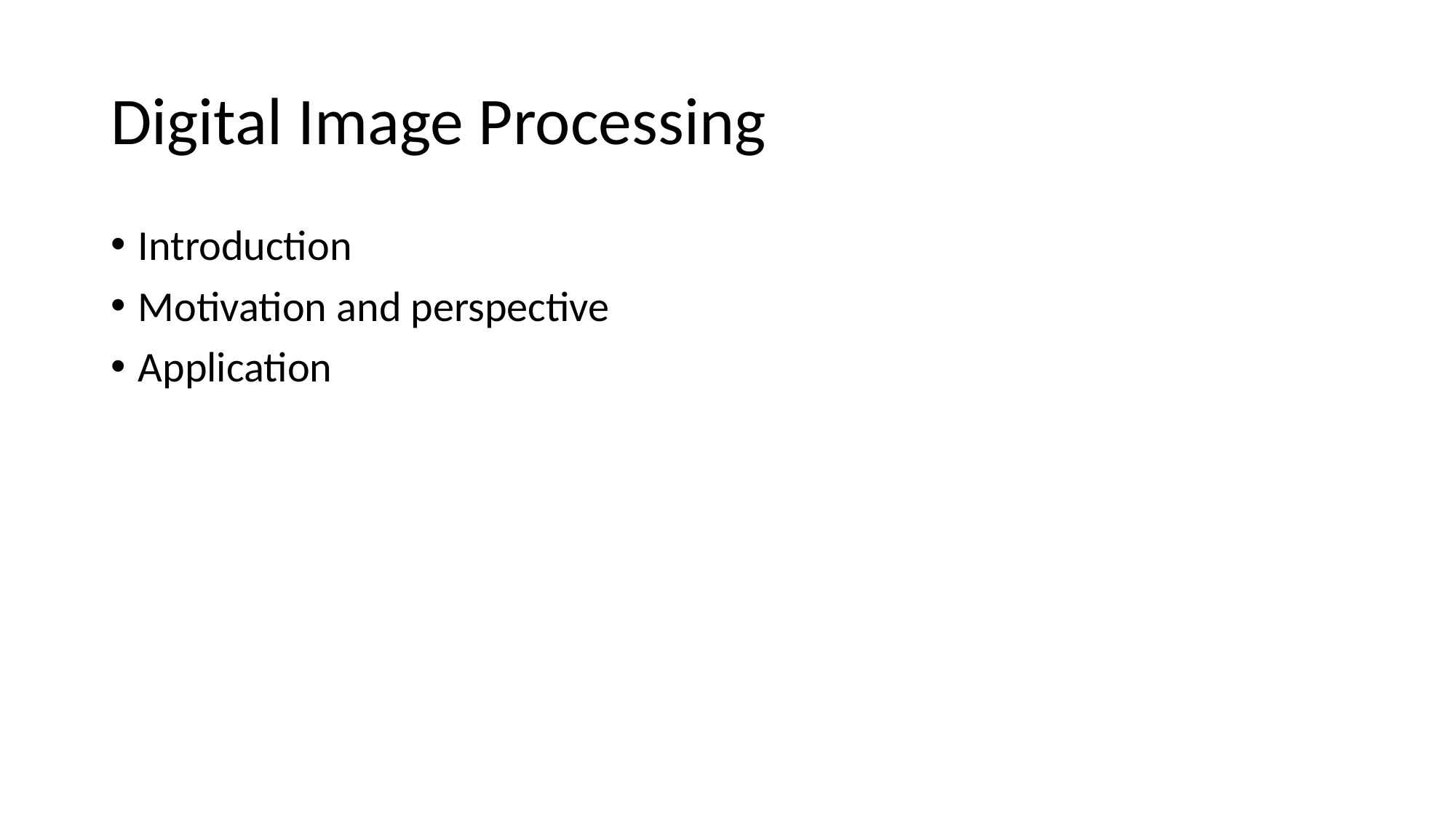

# Digital Image Processing
Introduction
Motivation and perspective
Application